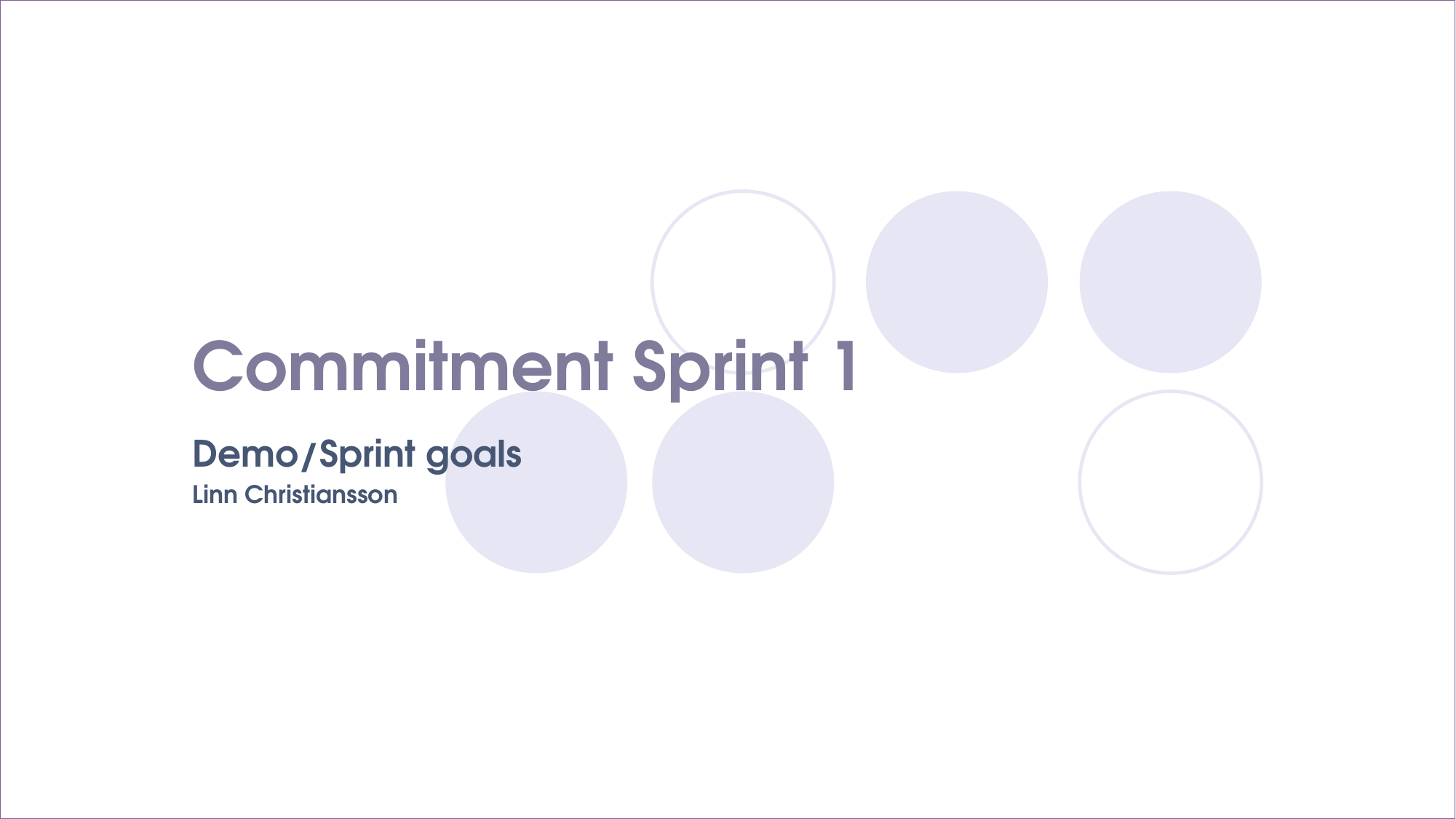

# Commitment Sprint 1
Demo/Sprint goals
Linn Christiansson